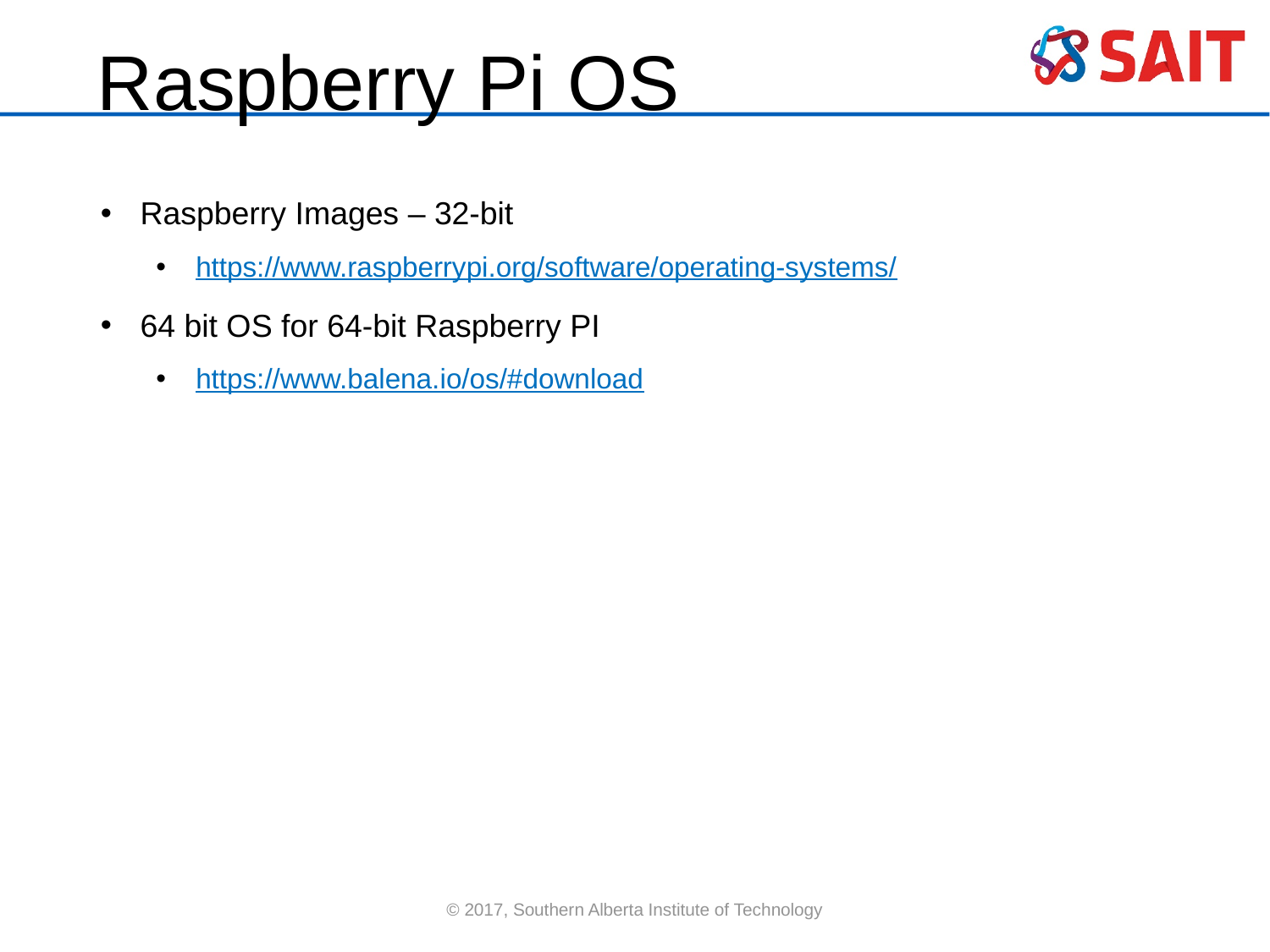

# Raspberry Pi OS
Raspberry Images – 32-bit
https://www.raspberrypi.org/software/operating-systems/
64 bit OS for 64-bit Raspberry PI
https://www.balena.io/os/#download